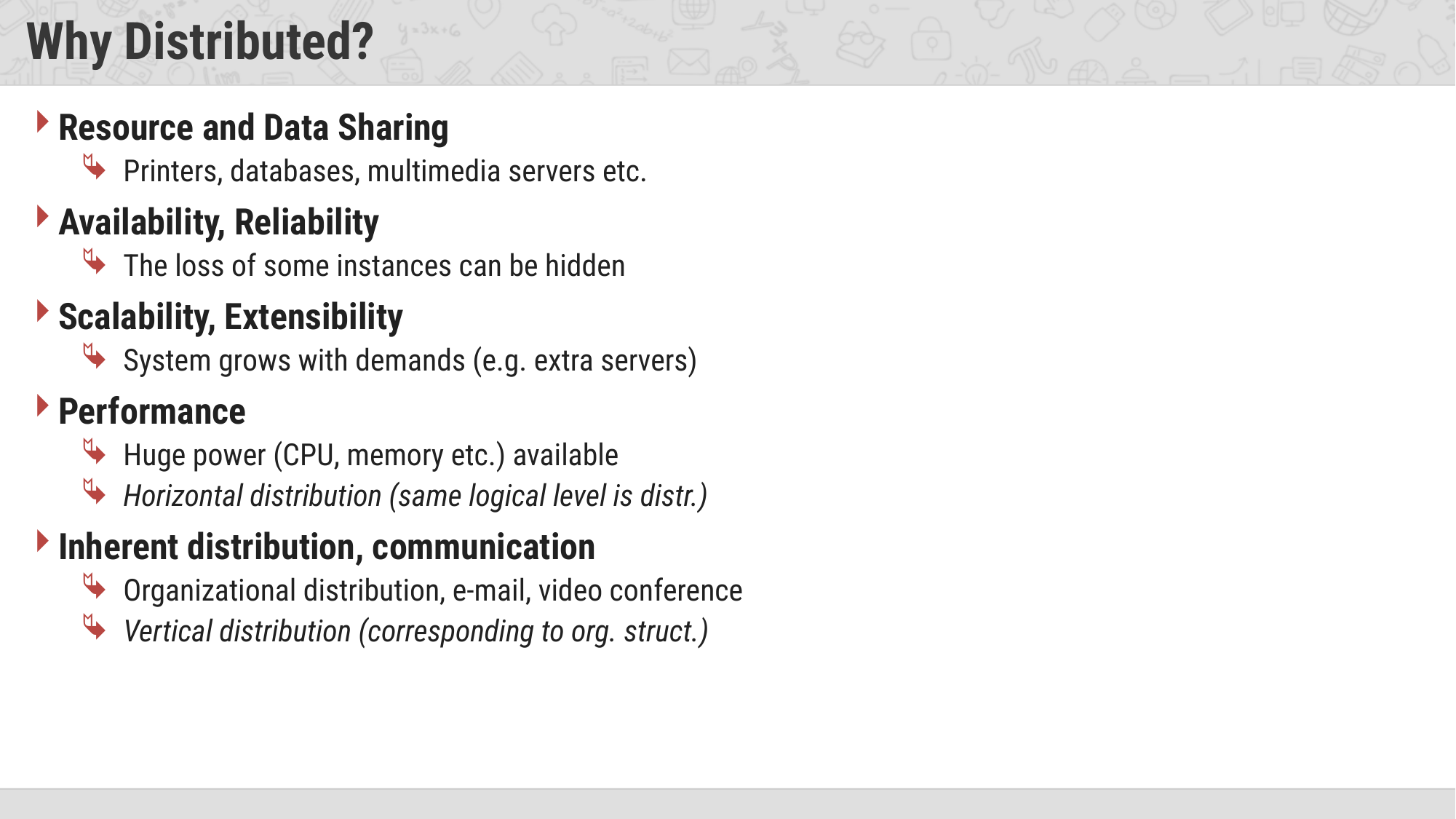

# Why Distributed?
Resource and Data Sharing
Printers, databases, multimedia servers etc.
Availability, Reliability
The loss of some instances can be hidden
Scalability, Extensibility
System grows with demands (e.g. extra servers)
Performance
Huge power (CPU, memory etc.) available
Horizontal distribution (same logical level is distr.)
Inherent distribution, communication
Organizational distribution, e-mail, video conference
Vertical distribution (corresponding to org. struct.)